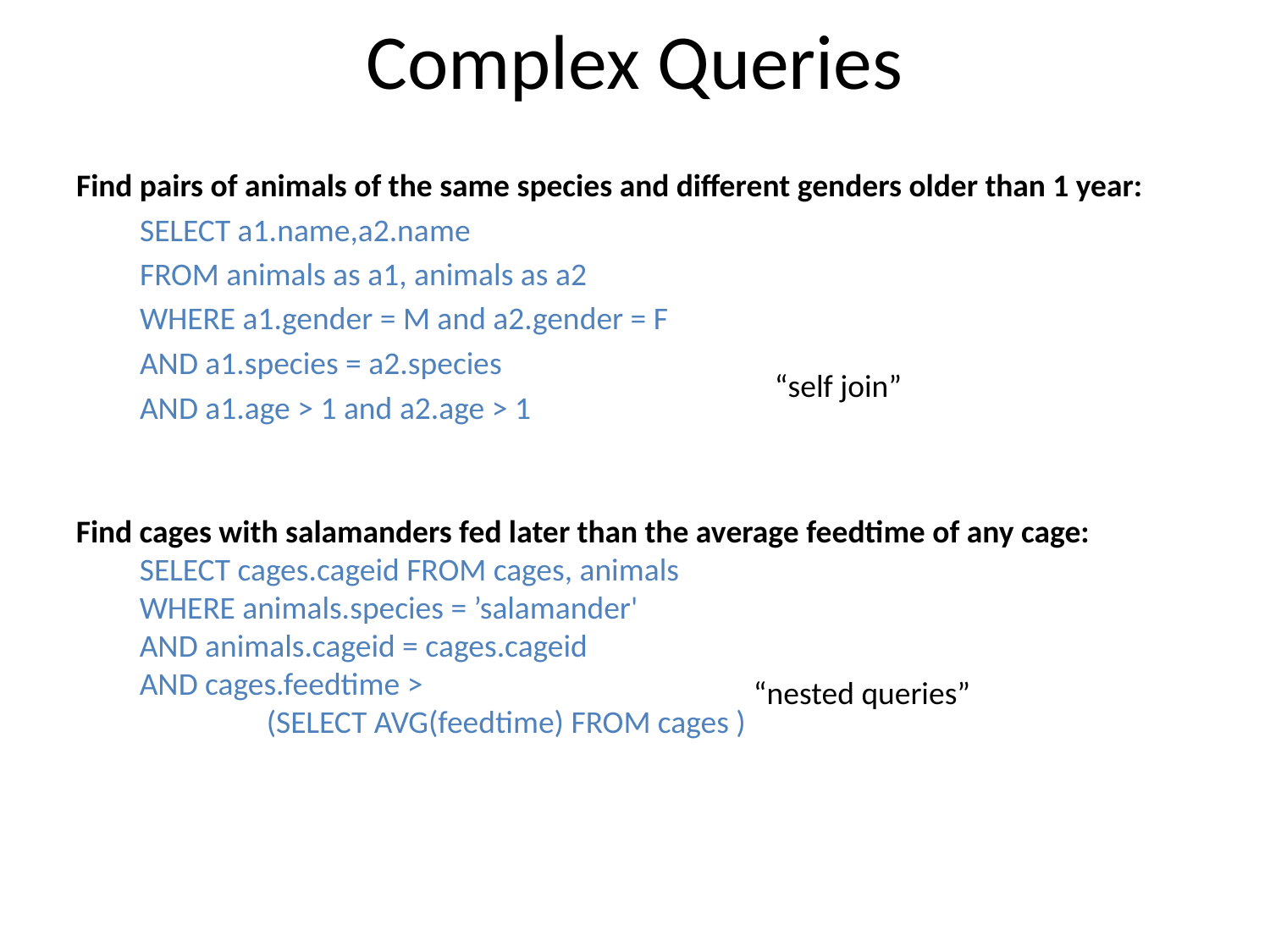

# Complex Queries
Find pairs of animals of the same species and different genders older than 1 year:
SELECT a1.name,a2.name
FROM animals as a1, animals as a2
WHERE a1.gender = M and a2.gender = F
AND a1.species = a2.species
AND a1.age > 1 and a2.age > 1

“self join”
Find cages with salamanders fed later than the average feedtime of any cage:
SELECT cages.cageid FROM cages, animals
WHERE animals.species = ’salamander'
AND animals.cageid = cages.cageid
AND cages.feedtime >
	(SELECT AVG(feedtime) FROM cages )
“nested queries”